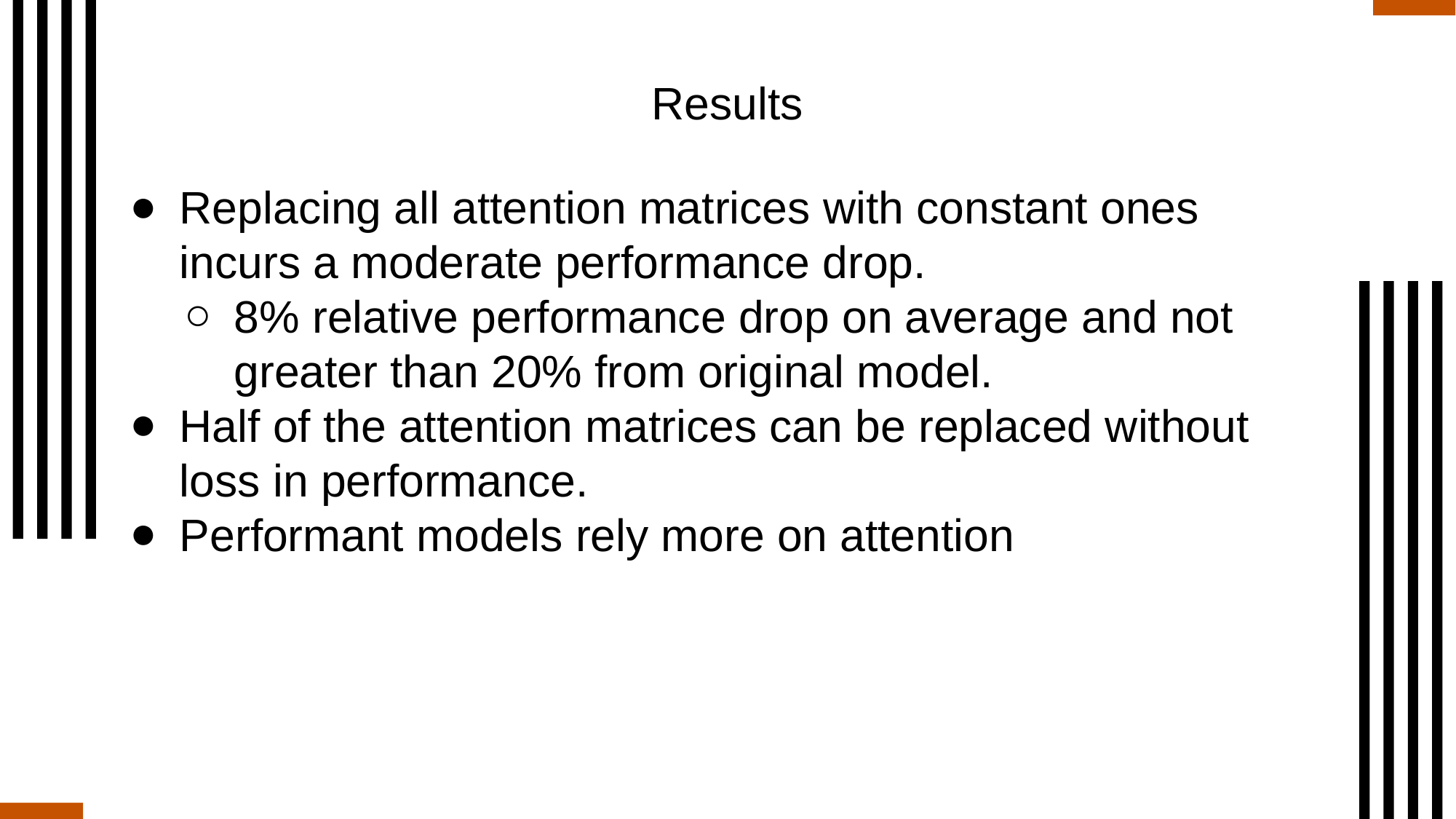

# Results
Replacing all attention matrices with constant ones incurs a moderate performance drop.
8% relative performance drop on average and not greater than 20% from original model.
Half of the attention matrices can be replaced without loss in performance.
Performant models rely more on attention